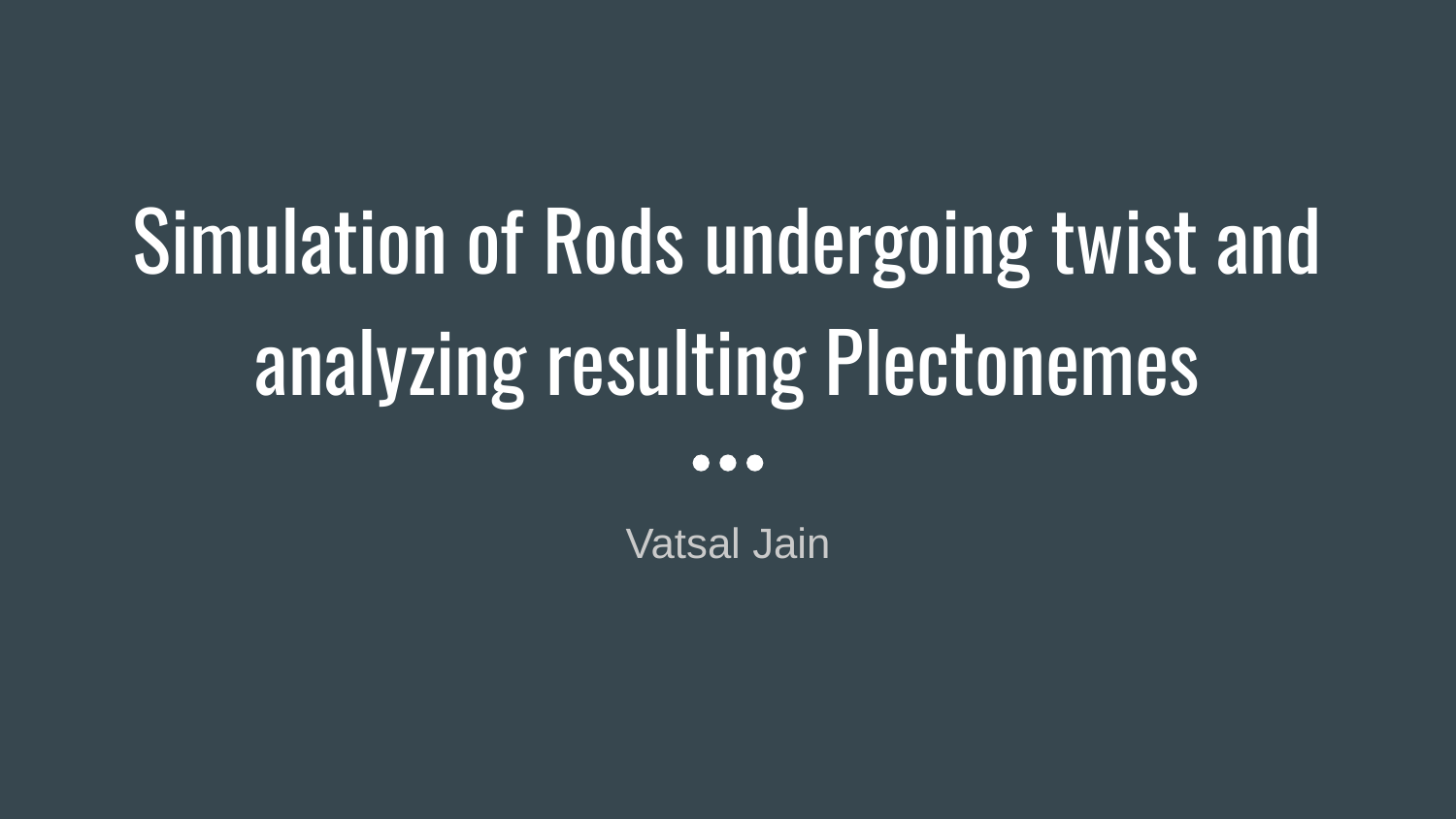

# Simulation of Rods undergoing twist and analyzing resulting Plectonemes
Vatsal Jain